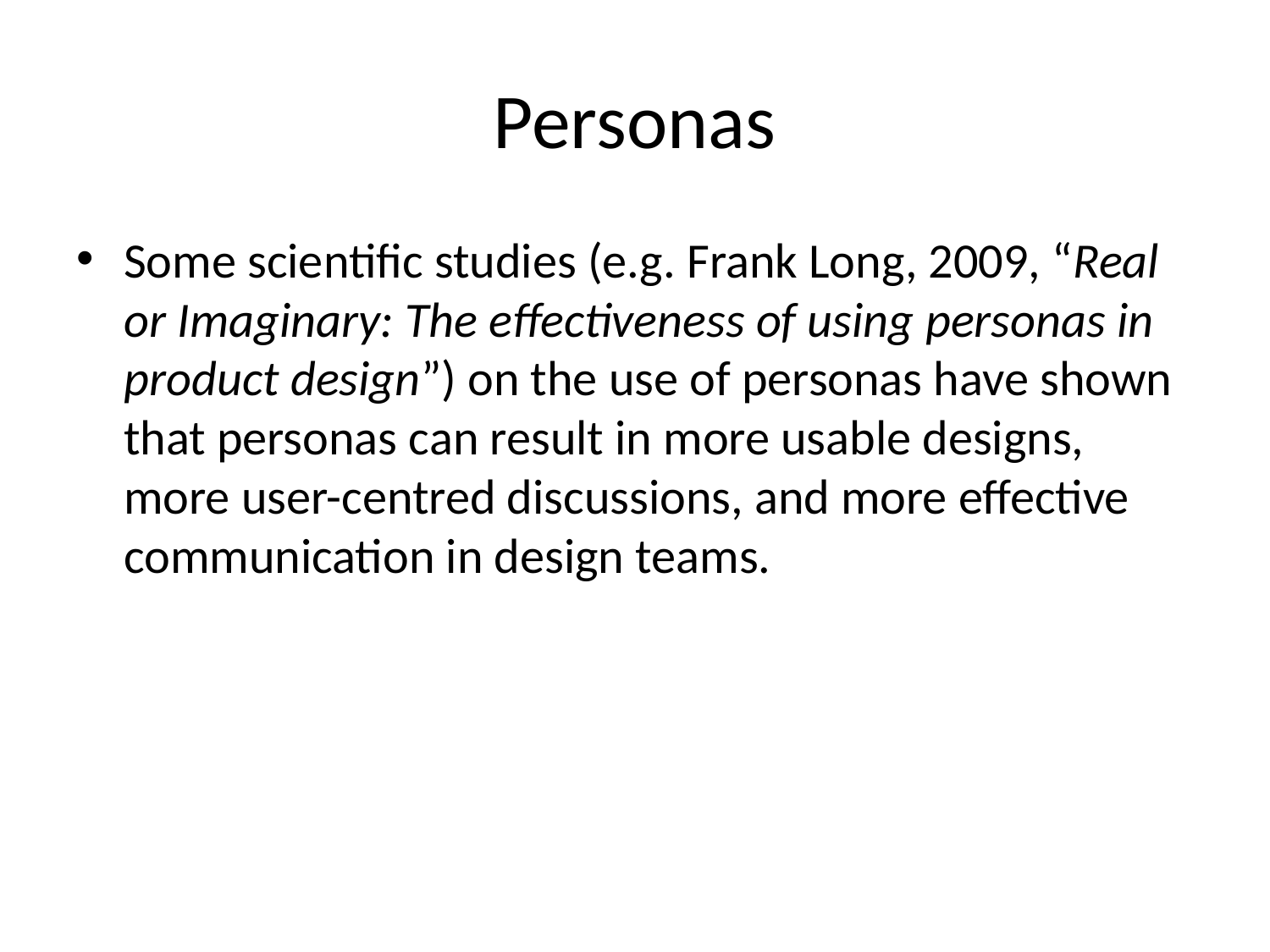

# Personas
Some scientific studies (e.g. Frank Long, 2009, “Real or Imaginary: The effectiveness of using personas in product design”) on the use of personas have shown that personas can result in more usable designs, more user-centred discussions, and more effective communication in design teams.